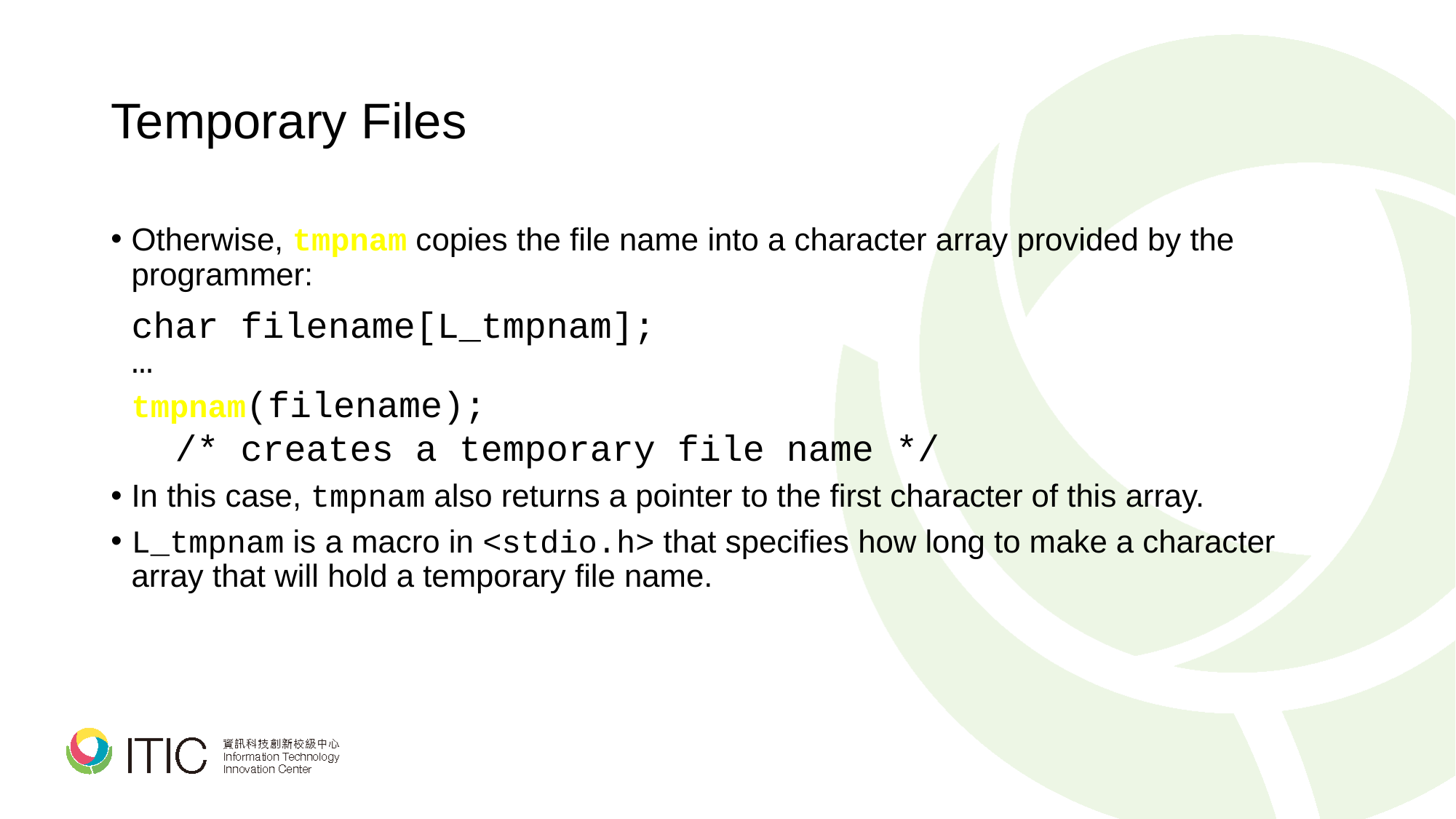

# Temporary Files
Otherwise, tmpnam copies the file name into a character array provided by the programmer:
	char filename[L_tmpnam];
	…
	tmpnam(filename);
	  /* creates a temporary file name */
In this case, tmpnam also returns a pointer to the first character of this array.
L_tmpnam is a macro in <stdio.h> that specifies how long to make a character array that will hold a temporary file name.